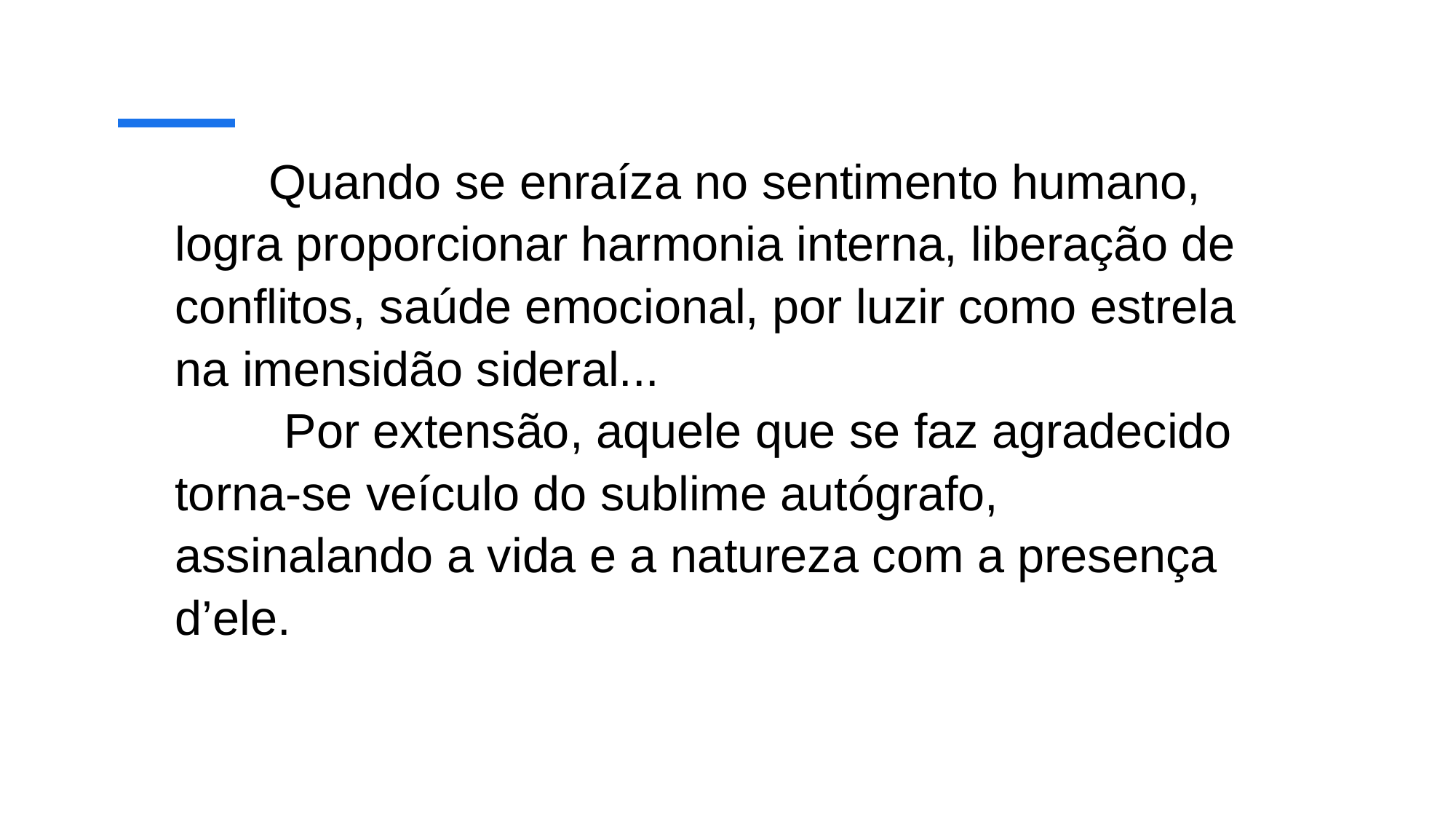

# Quando se enraíza no sentimento humano, logra proporcionar harmonia interna, liberação de conflitos, saúde emocional, por luzir como estrela na imensidão sideral... Por extensão, aquele que se faz agradecido torna-se veículo do sublime autógrafo, assinalando a vida e a natureza com a presença d’ele.